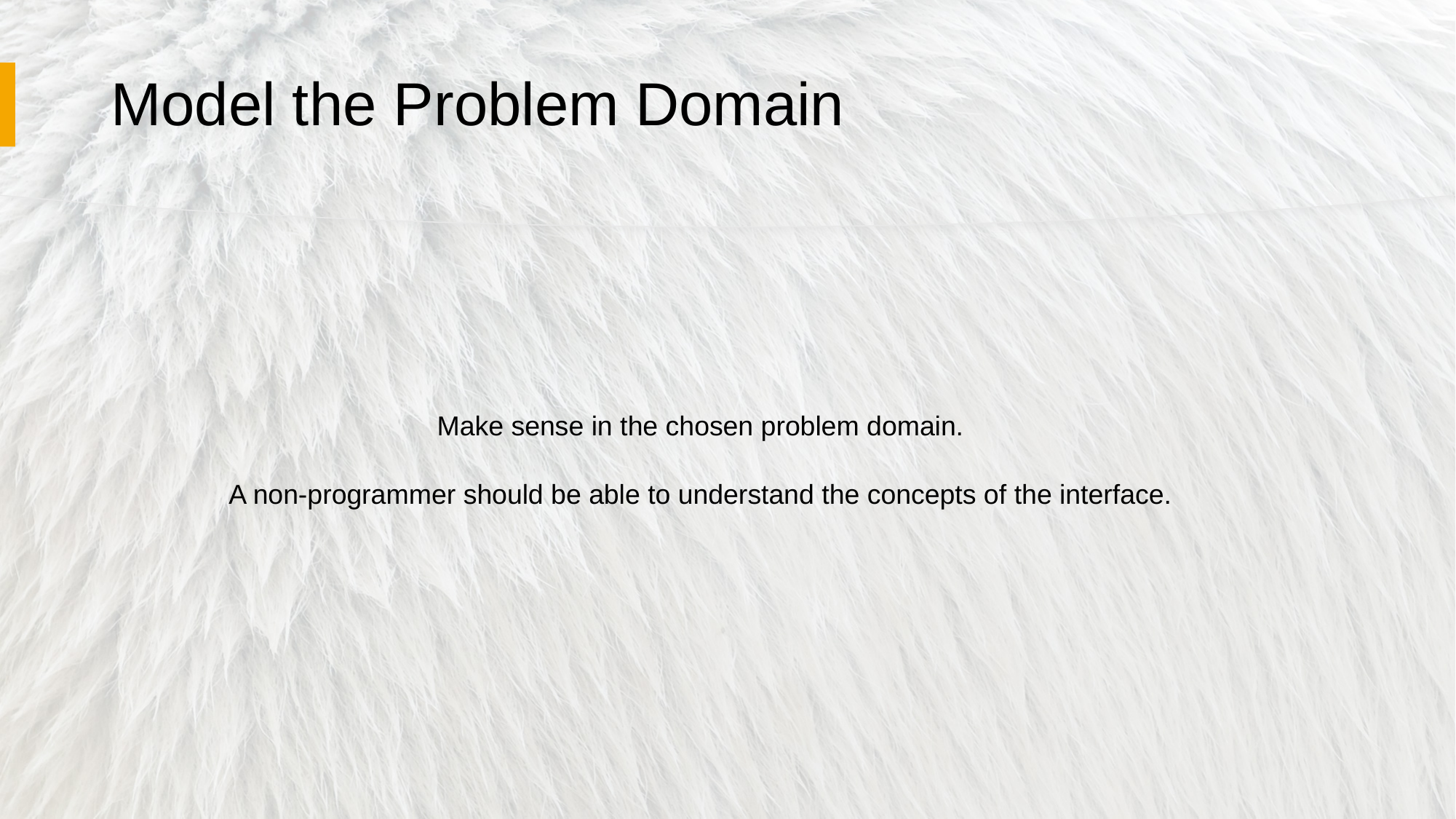

# Model the Problem Domain

Make sense in the chosen problem domain.
A non-programmer should be able to understand the concepts of the interface.
6